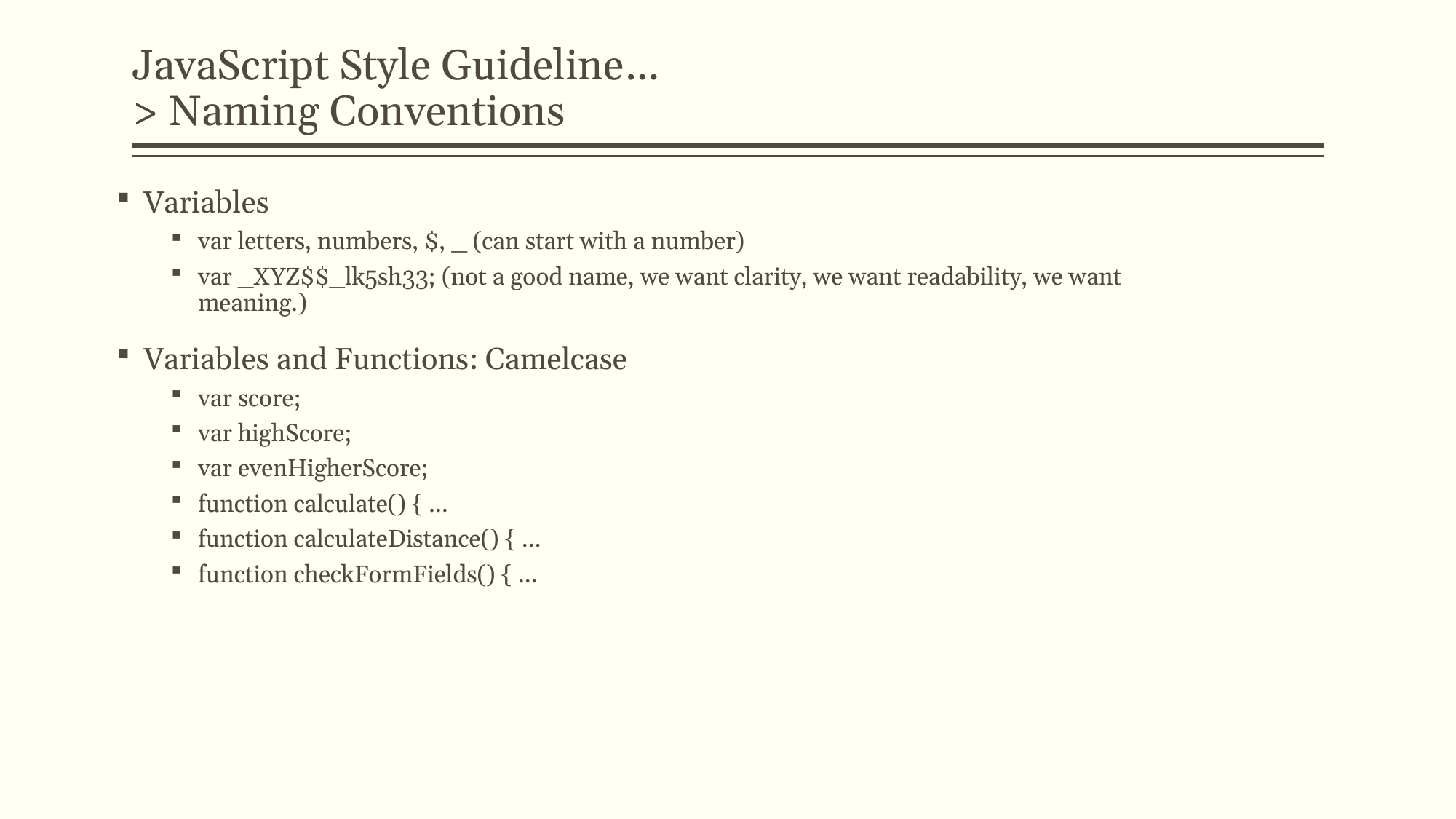

# JavaScript Style Guideline… > Naming Conventions
Variables
var letters, numbers, $, _ (can start with a number)
var _XYZ$$_lk5sh33; (not a good name, we want clarity, we want readability, we want meaning.)
Variables and Functions: Camelcase
var score;
var highScore;
var evenHigherScore;
function calculate() { …
function calculateDistance() { …
function checkFormFields() { …